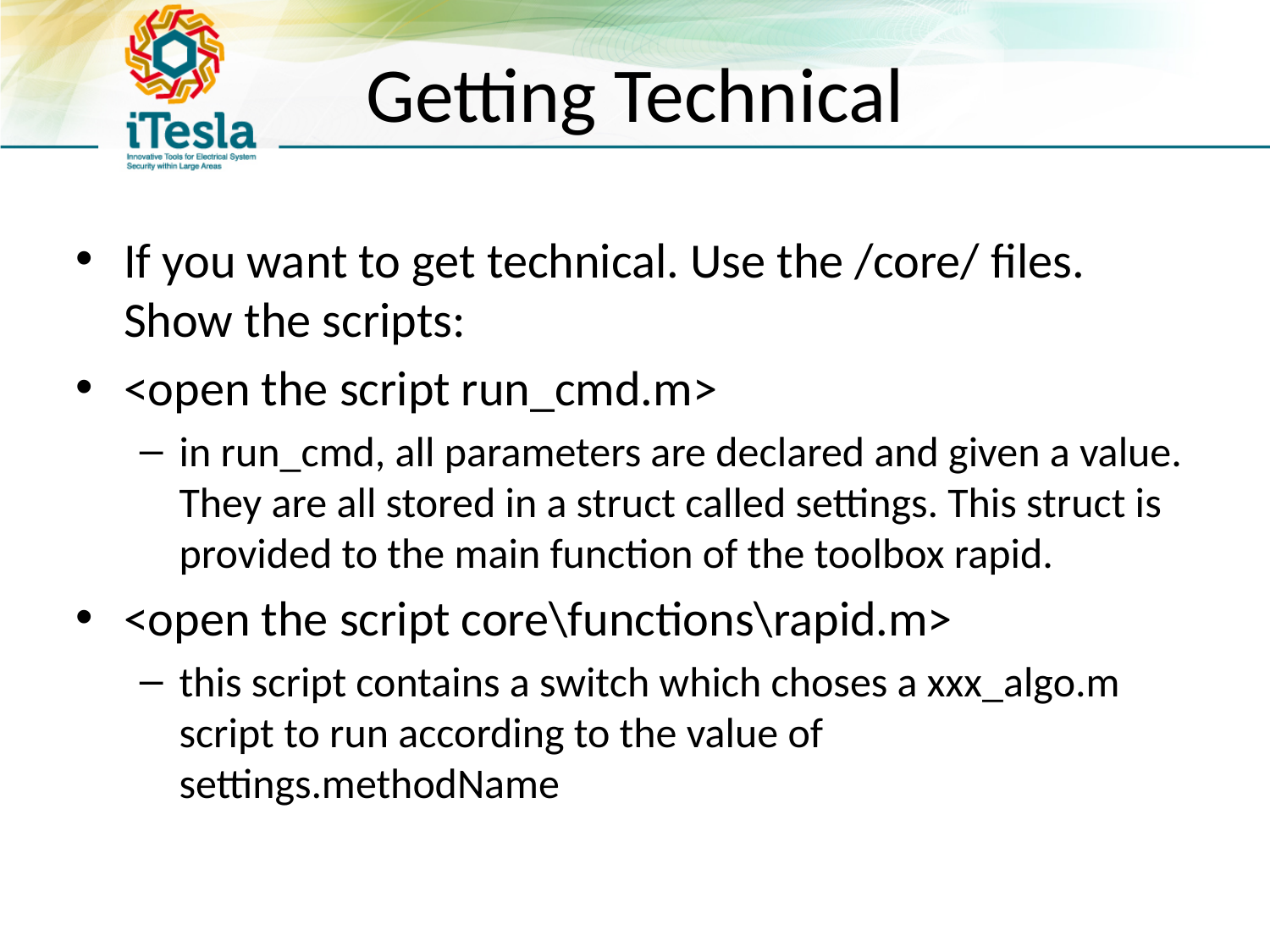

# Getting Technical
If you want to get technical. Use the /core/ files. Show the scripts:
<open the script run_cmd.m>
in run_cmd, all parameters are declared and given a value. They are all stored in a struct called settings. This struct is provided to the main function of the toolbox rapid.
<open the script core\functions\rapid.m>
this script contains a switch which choses a xxx_algo.m script to run according to the value of settings.methodName